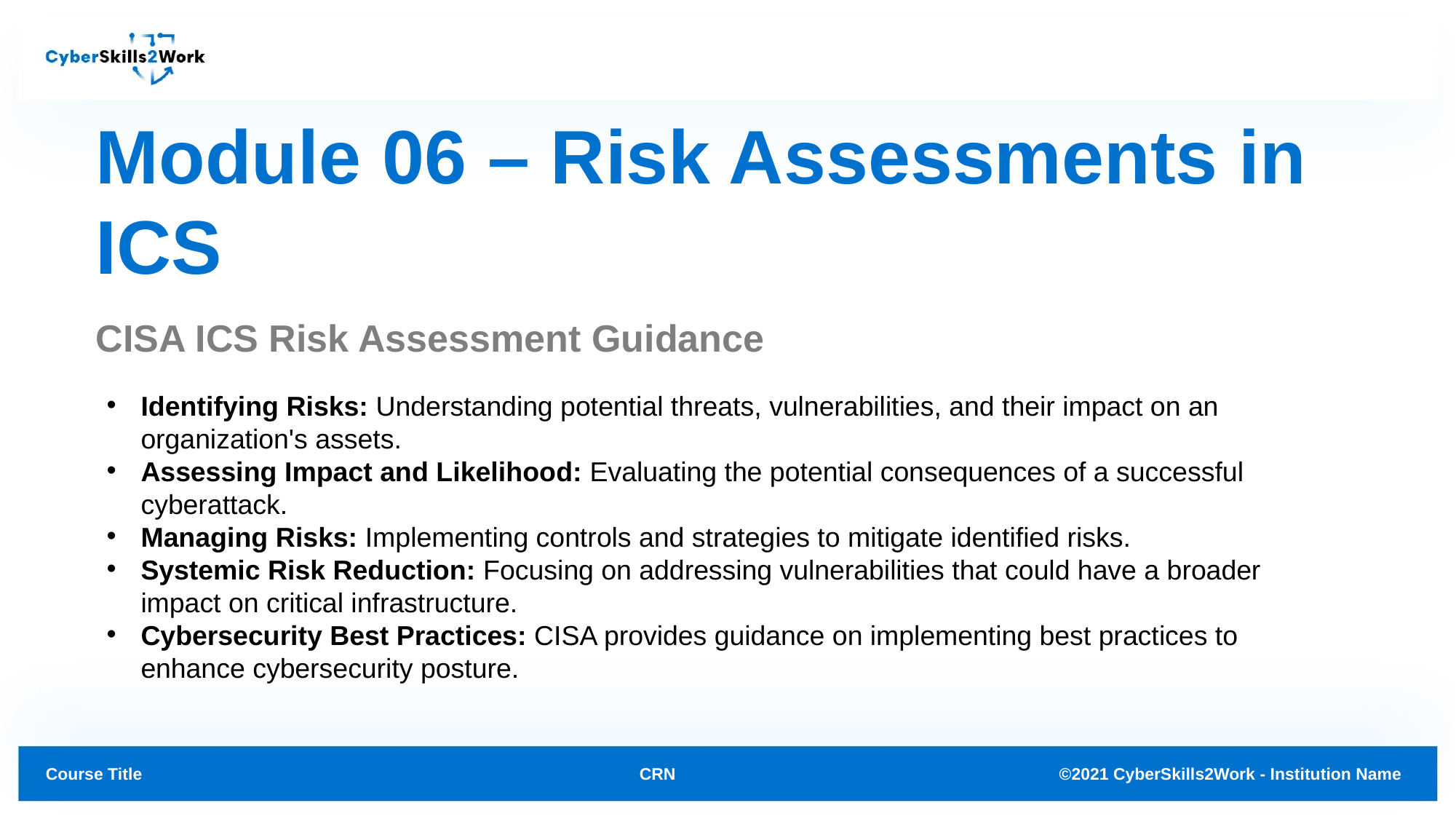

# Module 06 – Risk Assessments in ICS
CISA ICS Risk Assessment Guidance
Identifying Risks: Understanding potential threats, vulnerabilities, and their impact on an organization's assets.
Assessing Impact and Likelihood: Evaluating the potential consequences of a successful cyberattack.
Managing Risks: Implementing controls and strategies to mitigate identified risks.
Systemic Risk Reduction: Focusing on addressing vulnerabilities that could have a broader impact on critical infrastructure.
Cybersecurity Best Practices: CISA provides guidance on implementing best practices to enhance cybersecurity posture.

CRN
©2021 CyberSkills2Work - Institution Name
Course Title